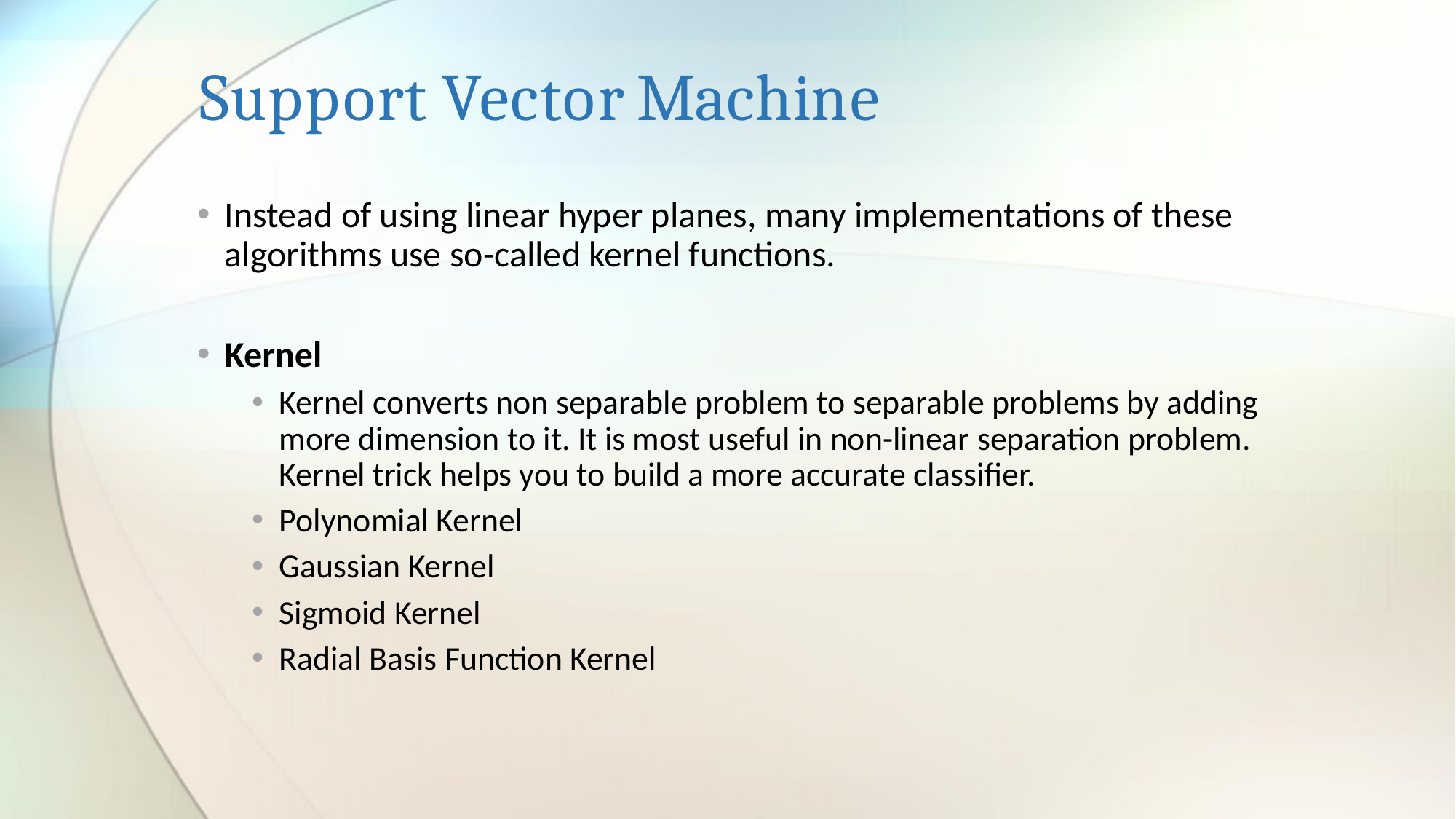

# Support Vector Machine
Instead of using linear hyper planes, many implementations of these algorithms use so-called kernel functions.

Kernel
Kernel converts non separable problem to separable problems by adding more dimension to it. It is most useful in non-linear separation problem. Kernel trick helps you to build a more accurate classifier.
Polynomial Kernel
Gaussian Kernel
Sigmoid Kernel
Radial Basis Function Kernel